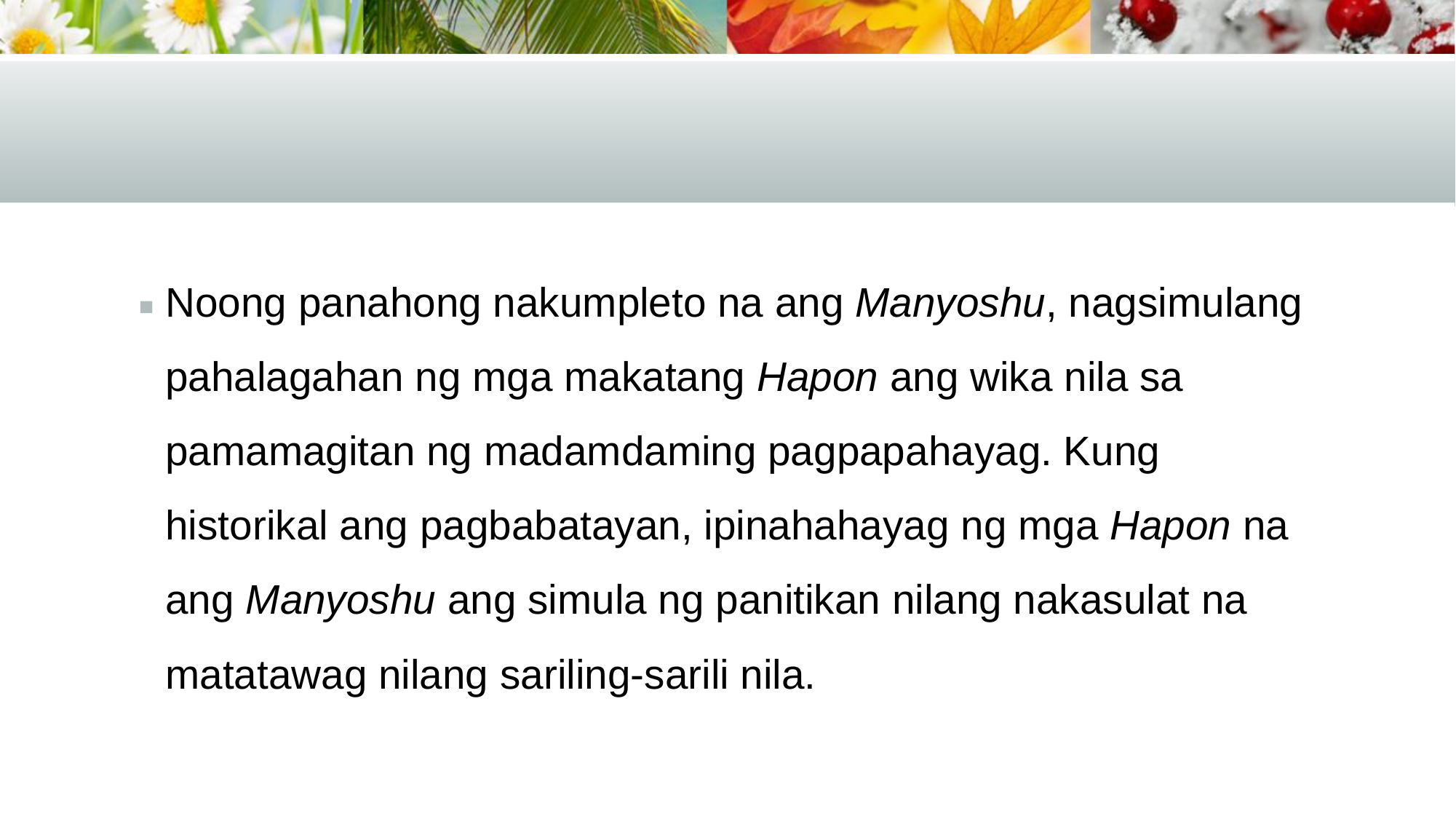

#
Noong panahong nakumpleto na ang Manyoshu, nagsimulang pahalagahan ng mga makatang Hapon ang wika nila sa pamamagitan ng madamdaming pagpapahayag. Kung historikal ang pagbabatayan, ipinahahayag ng mga Hapon na ang Manyoshu ang simula ng panitikan nilang nakasulat na matatawag nilang sariling-sarili nila.